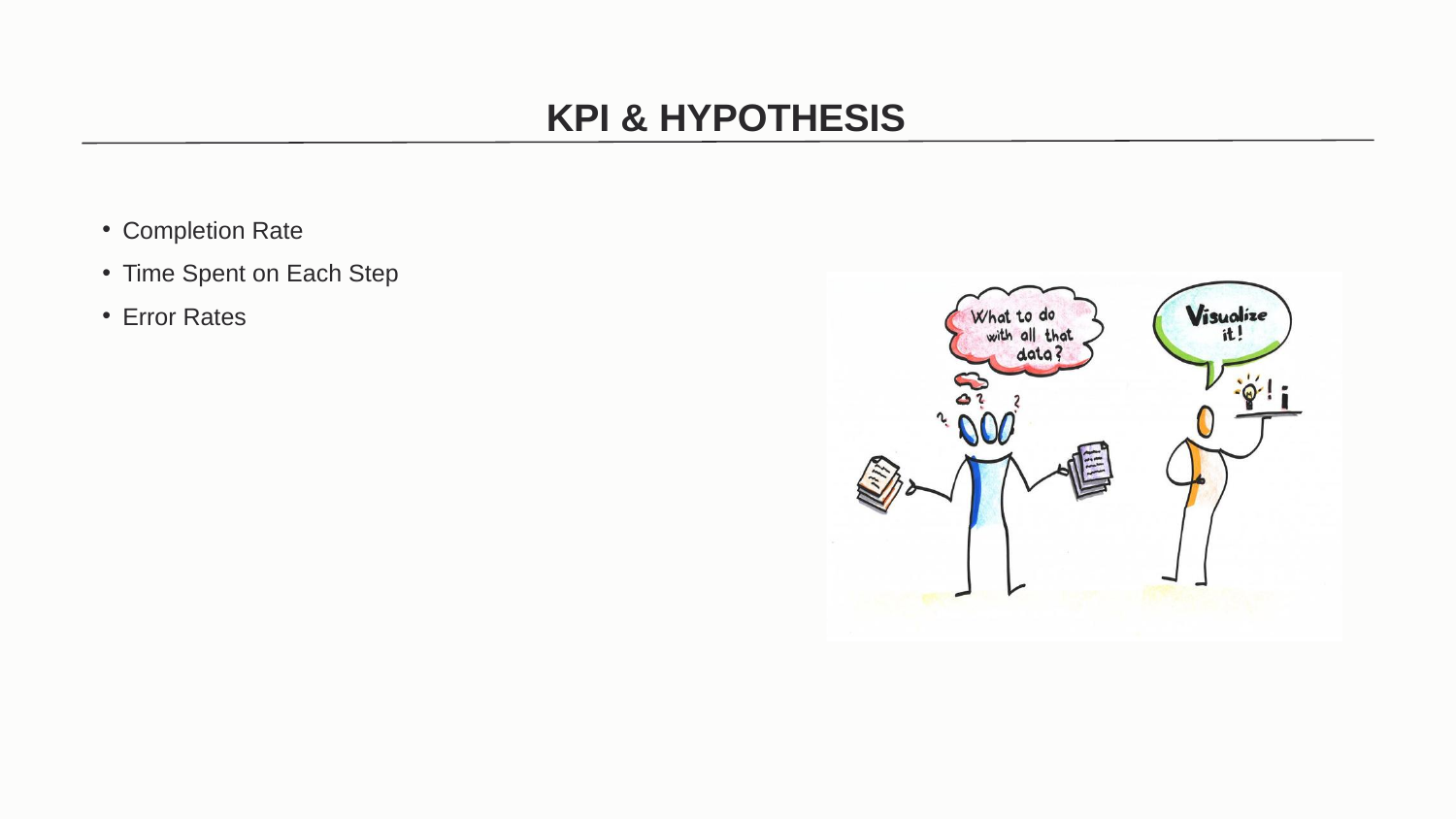

KPI & HYPOTHESIS
Completion Rate
Time Spent on Each Step
Error Rates